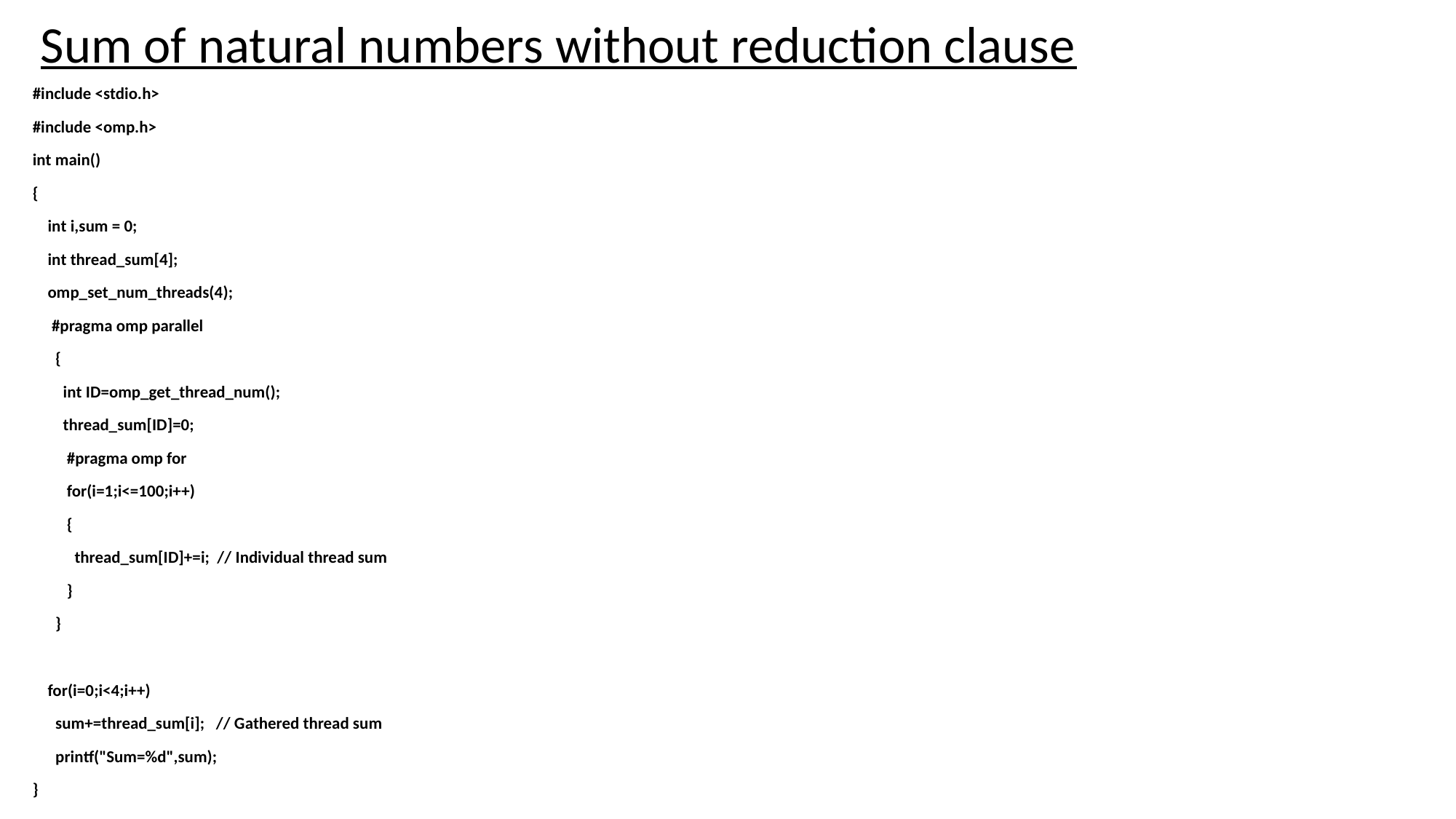

# Sum of natural numbers without reduction clause
#include <stdio.h>
#include <omp.h>
int main()
{
    int i,sum = 0;
    int thread_sum[4];
    omp_set_num_threads(4);
     #pragma omp parallel
      {
        int ID=omp_get_thread_num();
        thread_sum[ID]=0;
         #pragma omp for
         for(i=1;i<=100;i++)
         {
           thread_sum[ID]+=i;  // Individual thread sum
         }
      }

    for(i=0;i<4;i++)
      sum+=thread_sum[i];   // Gathered thread sum
      printf("Sum=%d",sum);
}